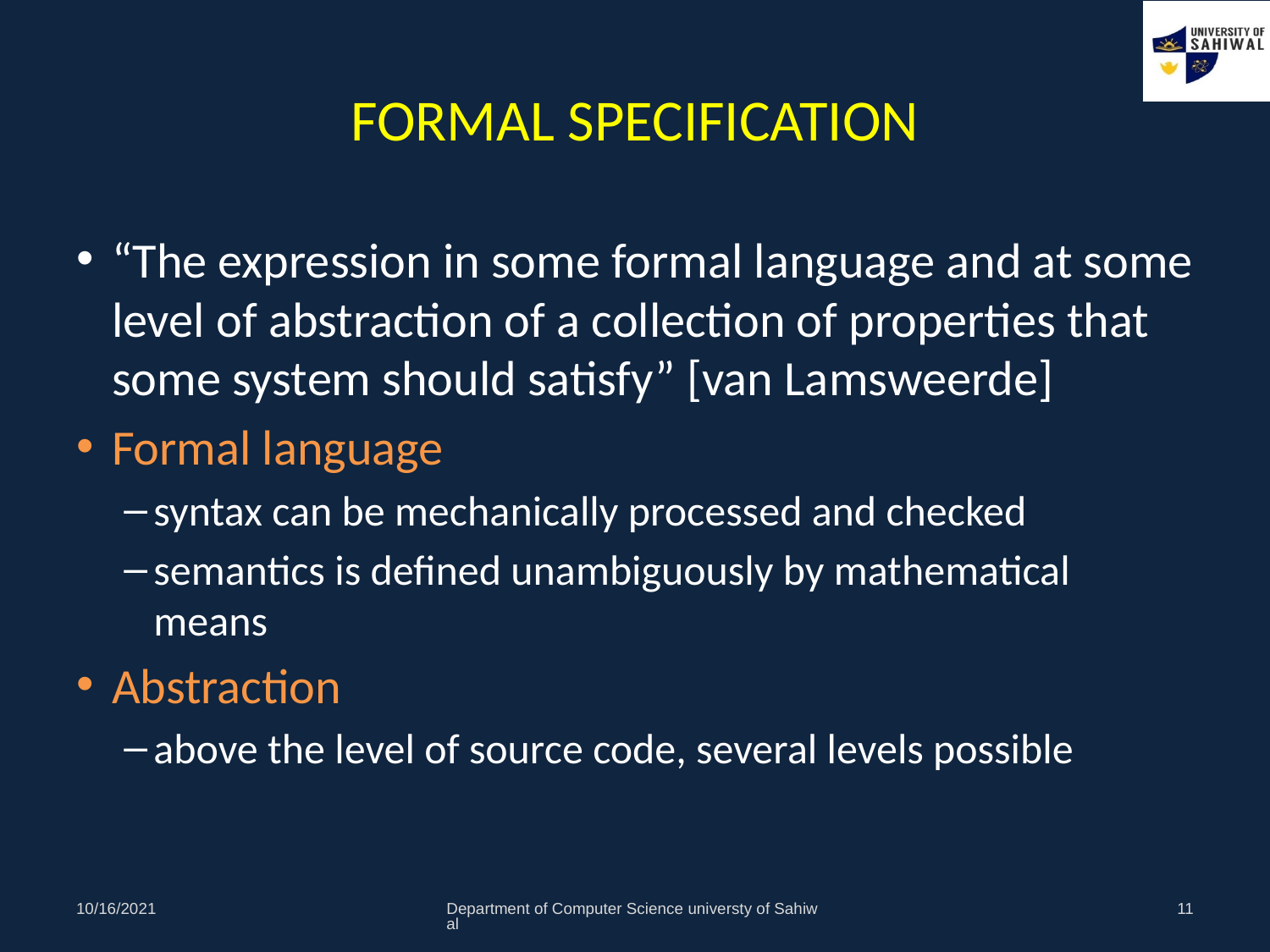

# FORMAL SPECIFICATION
“The expression in some formal language and at some level of abstraction of a collection of properties that some system should satisfy” [van Lamsweerde]
Formal language
syntax can be mechanically processed and checked
semantics is defined unambiguously by mathematical means
Abstraction
above the level of source code, several levels possible
10/16/2021
Department of Computer Science universty of Sahiwal
11